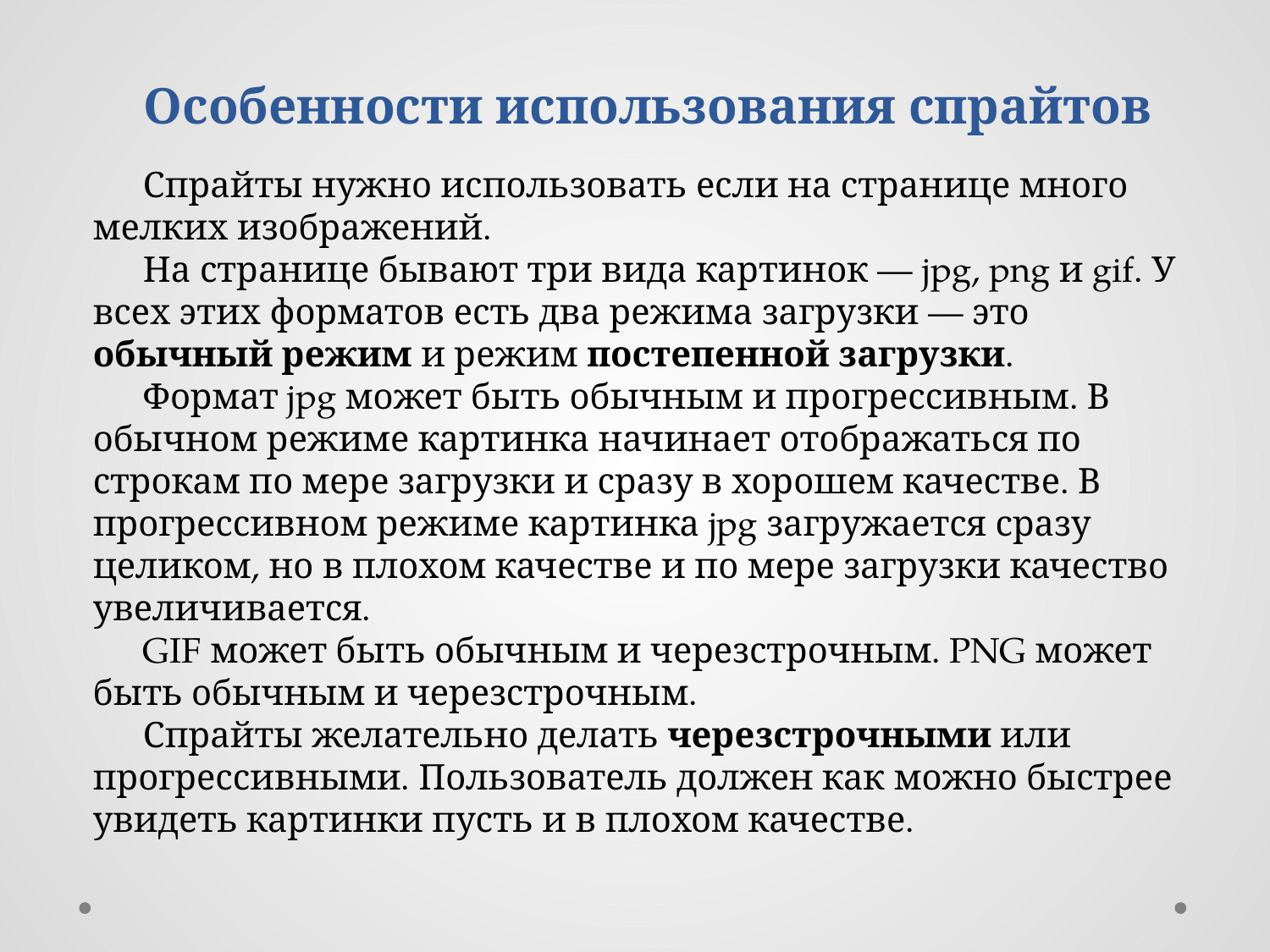

Особенности использования спрайтов
Спрайты нужно использовать если на странице много мелких изображений.
На странице бывают три вида картинок — jpg, png и gif. У всех этих форматов есть два режима загрузки — это обычный режим и режим постепенной загрузки.
Формат jpg может быть обычным и прогрессивным. В обычном режиме картинка начинает отображаться по строкам по мере загрузки и сразу в хорошем качестве. В прогрессивном режиме картинка jpg загружается сразу целиком, но в плохом качестве и по мере загрузки качество увеличивается.
GIF может быть обычным и черезстрочным. PNG может быть обычным и черезстрочным.
Спрайты желательно делать черезстрочными или прогрессивными. Пользователь должен как можно быстрее увидеть картинки пусть и в плохом качестве.